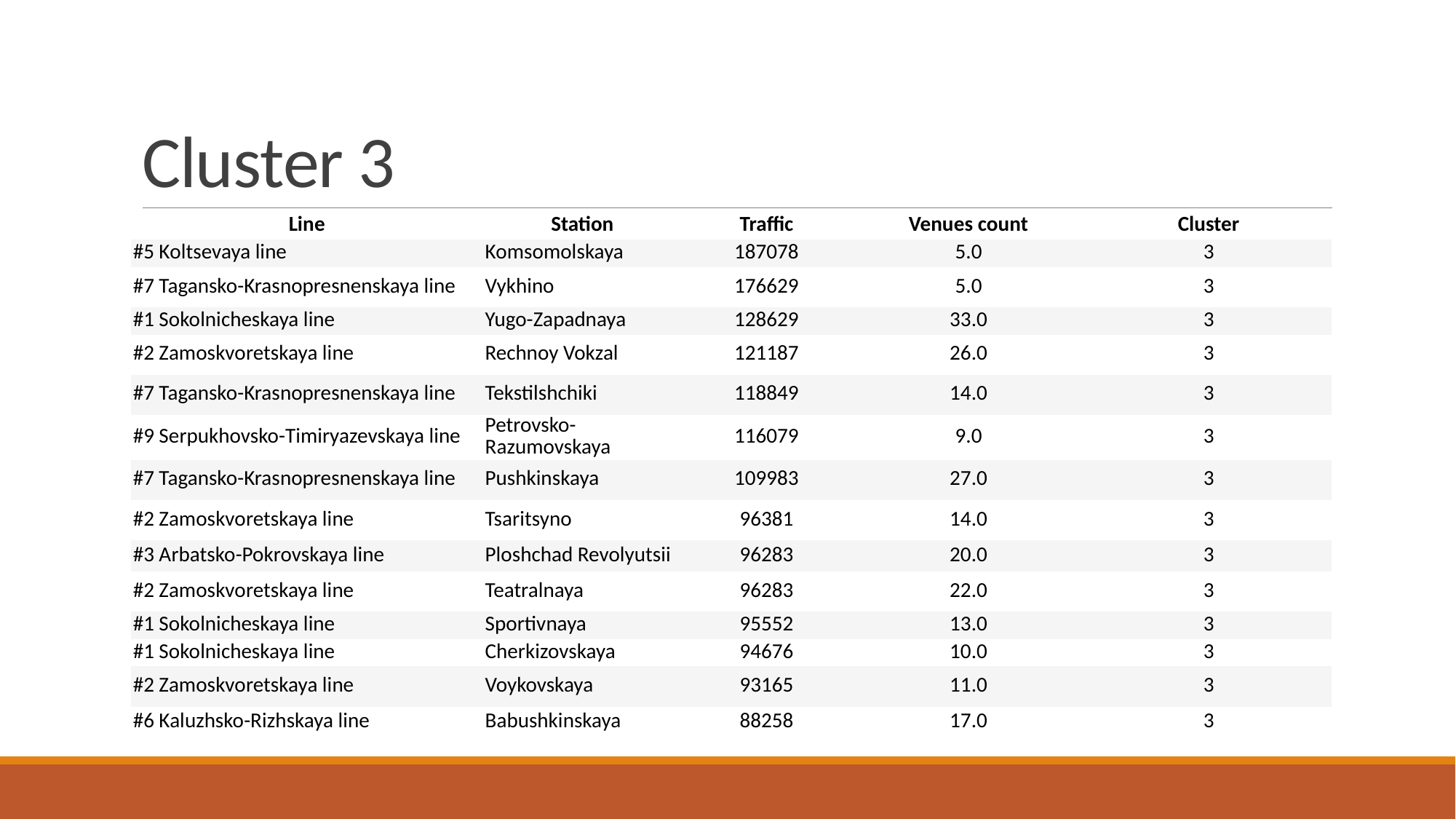

# Cluster 3
| Line | Station | Traffic | Venues count | Cluster |
| --- | --- | --- | --- | --- |
| #5 Koltsevaya line | Komsomolskaya | 187078 | 5.0 | 3 |
| #7 Tagansko-Krasnopresnenskaya line | Vykhino | 176629 | 5.0 | 3 |
| #1 Sokolnicheskaya line | Yugo-Zapadnaya | 128629 | 33.0 | 3 |
| #2 Zamoskvoretskaya line | Rechnoy Vokzal | 121187 | 26.0 | 3 |
| #7 Tagansko-Krasnopresnenskaya line | Tekstilshchiki | 118849 | 14.0 | 3 |
| #9 Serpukhovsko-Timiryazevskaya line | Petrovsko-Razumovskaya | 116079 | 9.0 | 3 |
| #7 Tagansko-Krasnopresnenskaya line | Pushkinskaya | 109983 | 27.0 | 3 |
| #2 Zamoskvoretskaya line | Tsaritsyno | 96381 | 14.0 | 3 |
| #3 Arbatsko-Pokrovskaya line | Ploshchad Revolyutsii | 96283 | 20.0 | 3 |
| #2 Zamoskvoretskaya line | Teatralnaya | 96283 | 22.0 | 3 |
| #1 Sokolnicheskaya line | Sportivnaya | 95552 | 13.0 | 3 |
| #1 Sokolnicheskaya line | Cherkizovskaya | 94676 | 10.0 | 3 |
| #2 Zamoskvoretskaya line | Voykovskaya | 93165 | 11.0 | 3 |
| #6 Kaluzhsko-Rizhskaya line | Babushkinskaya | 88258 | 17.0 | 3 |